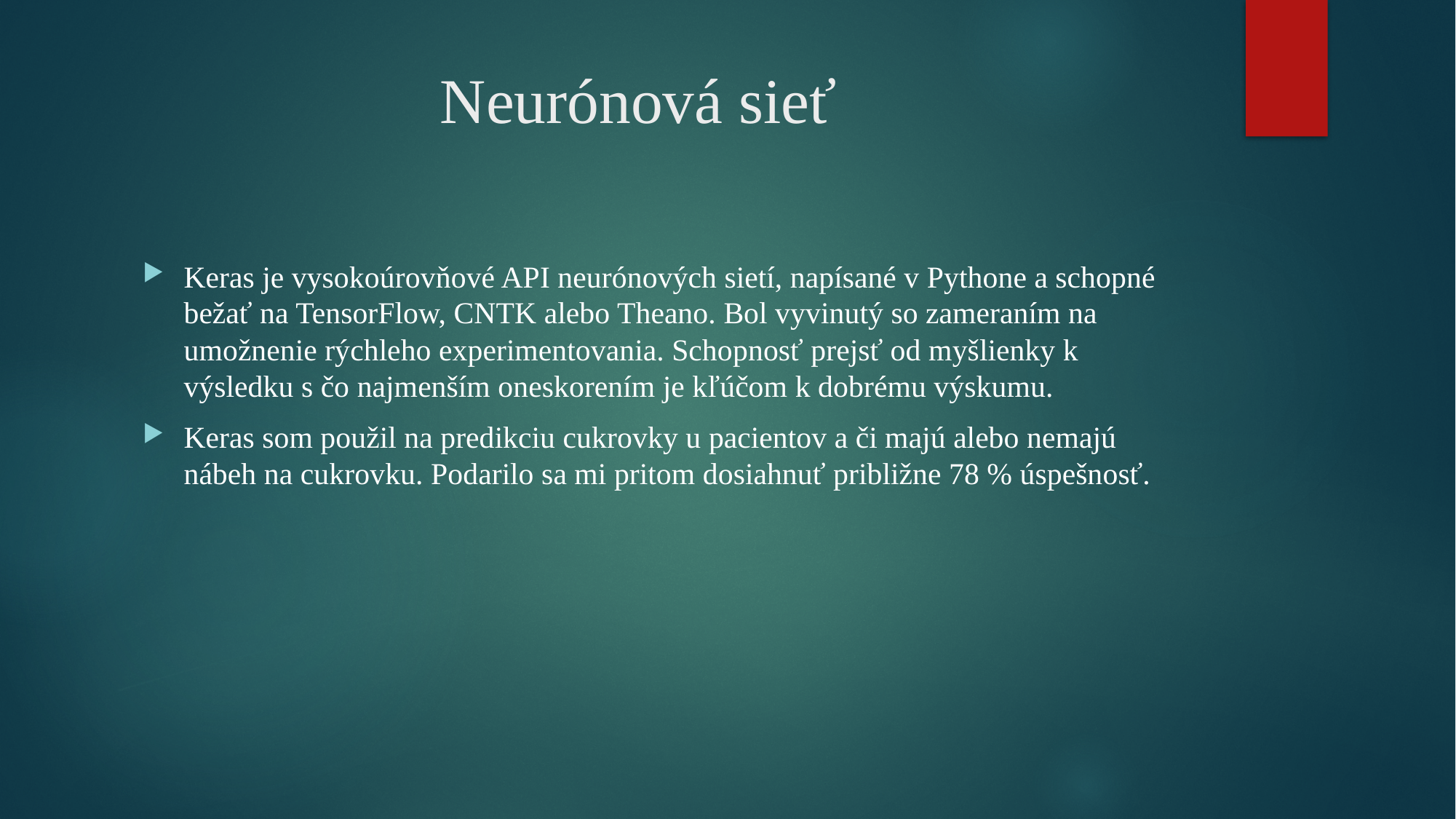

# Neurónová sieť
Keras je vysokoúrovňové API neurónových sietí, napísané v Pythone a schopné bežať na TensorFlow, CNTK alebo Theano. Bol vyvinutý so zameraním na umožnenie rýchleho experimentovania. Schopnosť prejsť od myšlienky k výsledku s čo najmenším oneskorením je kľúčom k dobrému výskumu.
Keras som použil na predikciu cukrovky u pacientov a či majú alebo nemajú nábeh na cukrovku. Podarilo sa mi pritom dosiahnuť približne 78 % úspešnosť.